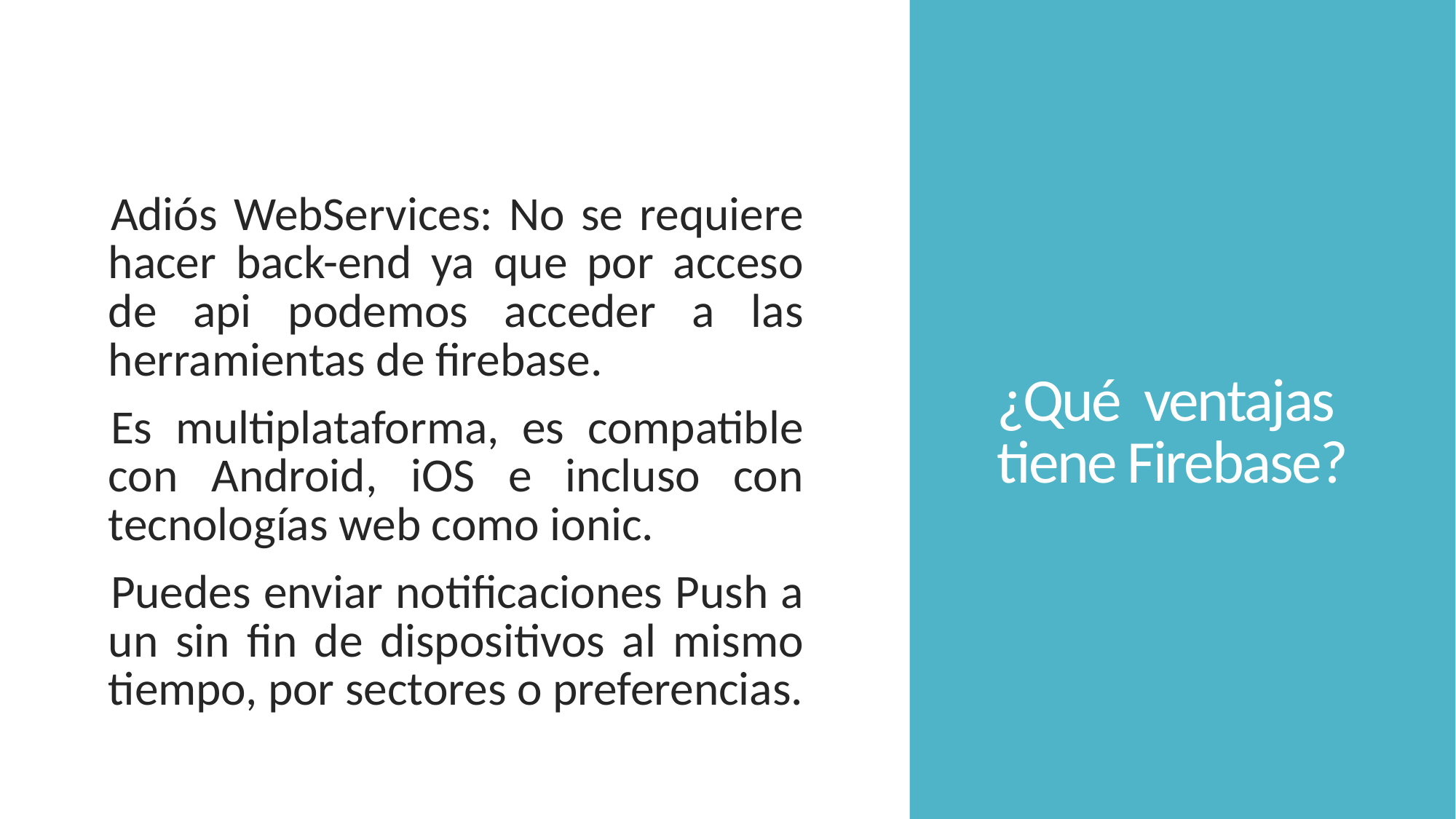

Adiós WebServices: No se requiere hacer back-end ya que por acceso de api podemos acceder a las herramientas de firebase.
Es multiplataforma, es compatible con Android, iOS e incluso con tecnologías web como ionic.
Puedes enviar notificaciones Push a un sin fin de dispositivos al mismo tiempo, por sectores o preferencias.
# ¿Qué  ventajas tiene Firebase?